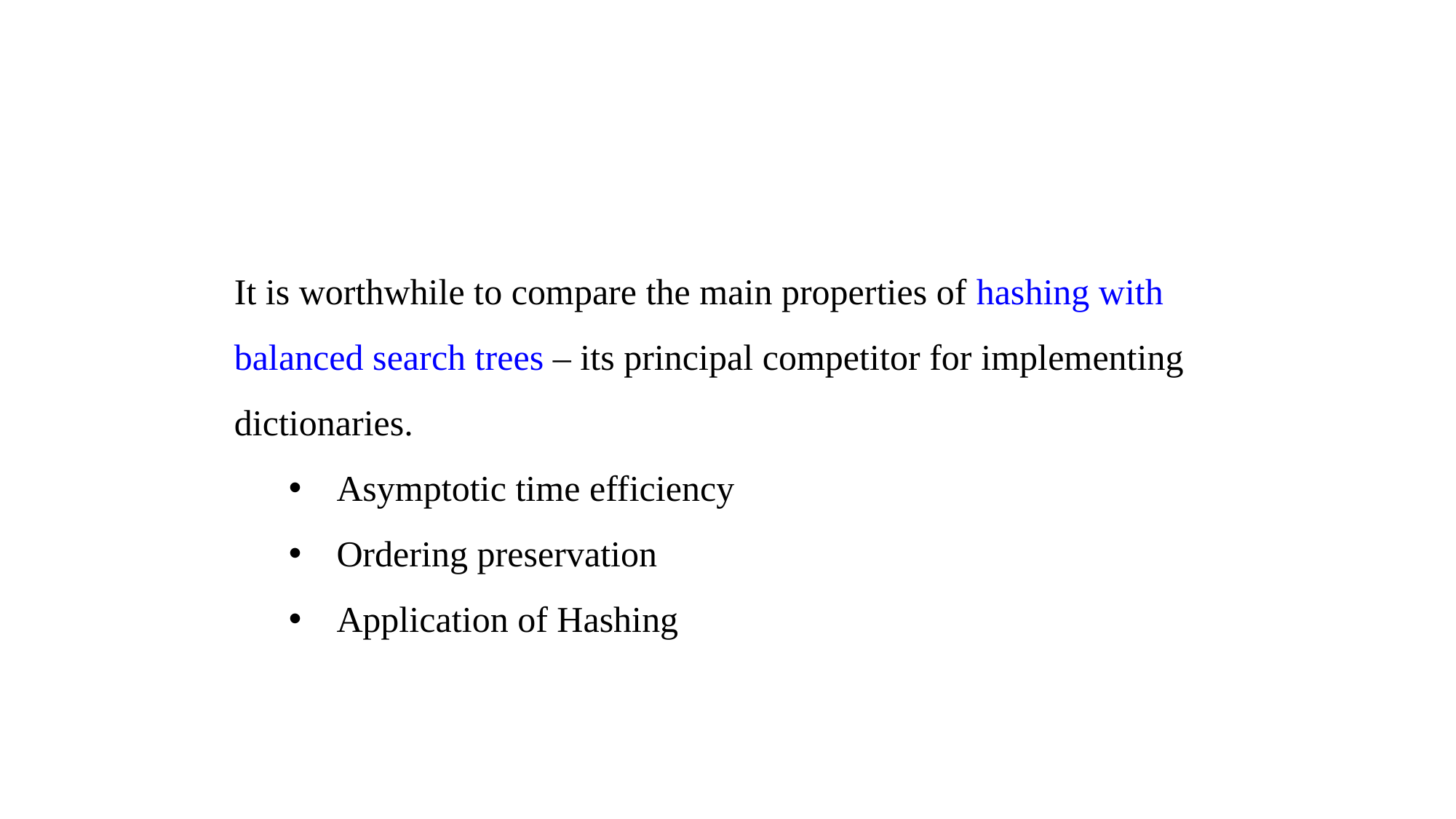

It is worthwhile to compare the main properties of hashing with balanced search trees – its principal competitor for implementing dictionaries.
Asymptotic time efficiency
Ordering preservation
Application of Hashing